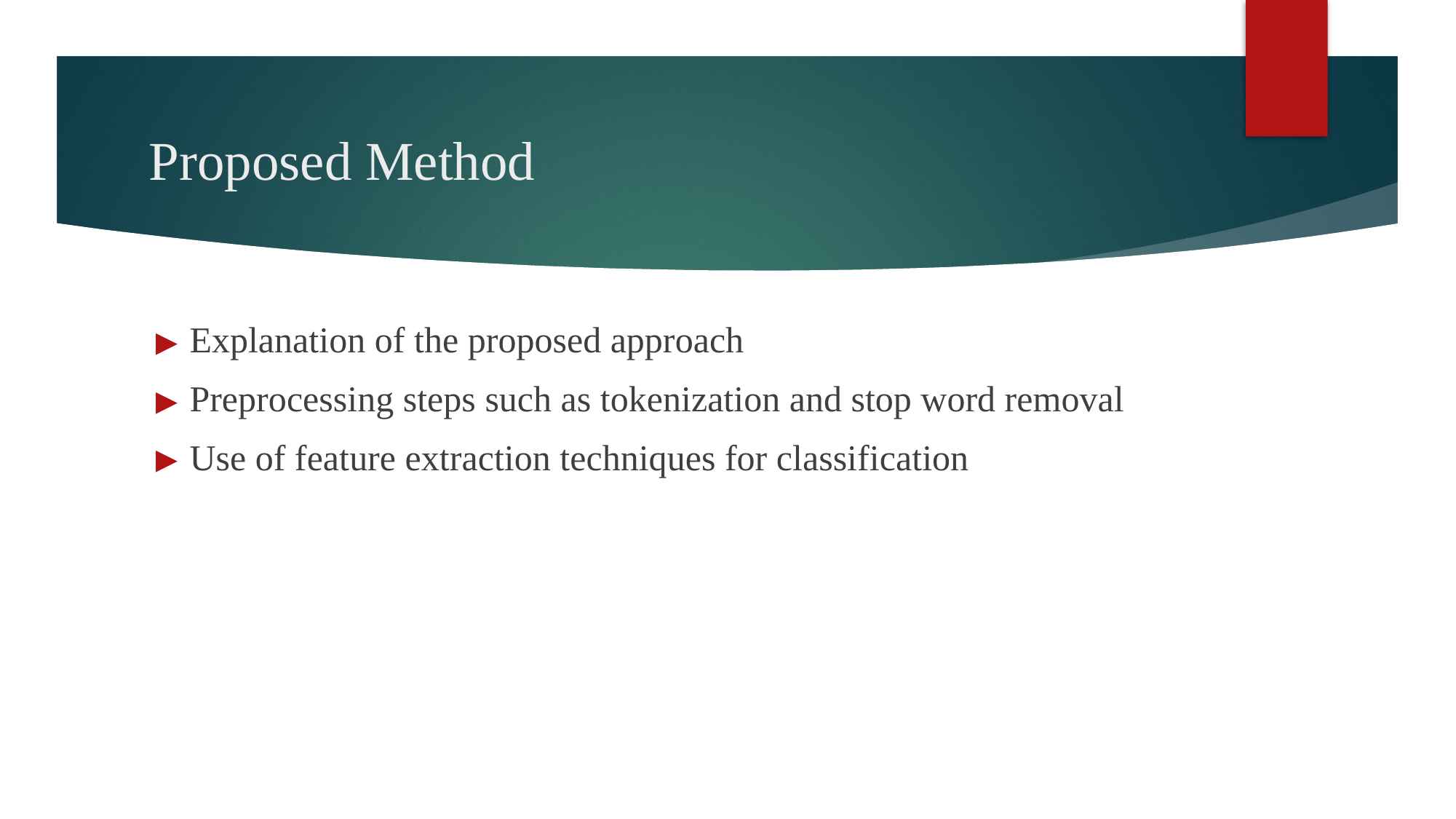

# Proposed Method
Explanation of the proposed approach
Preprocessing steps such as tokenization and stop word removal
Use of feature extraction techniques for classification